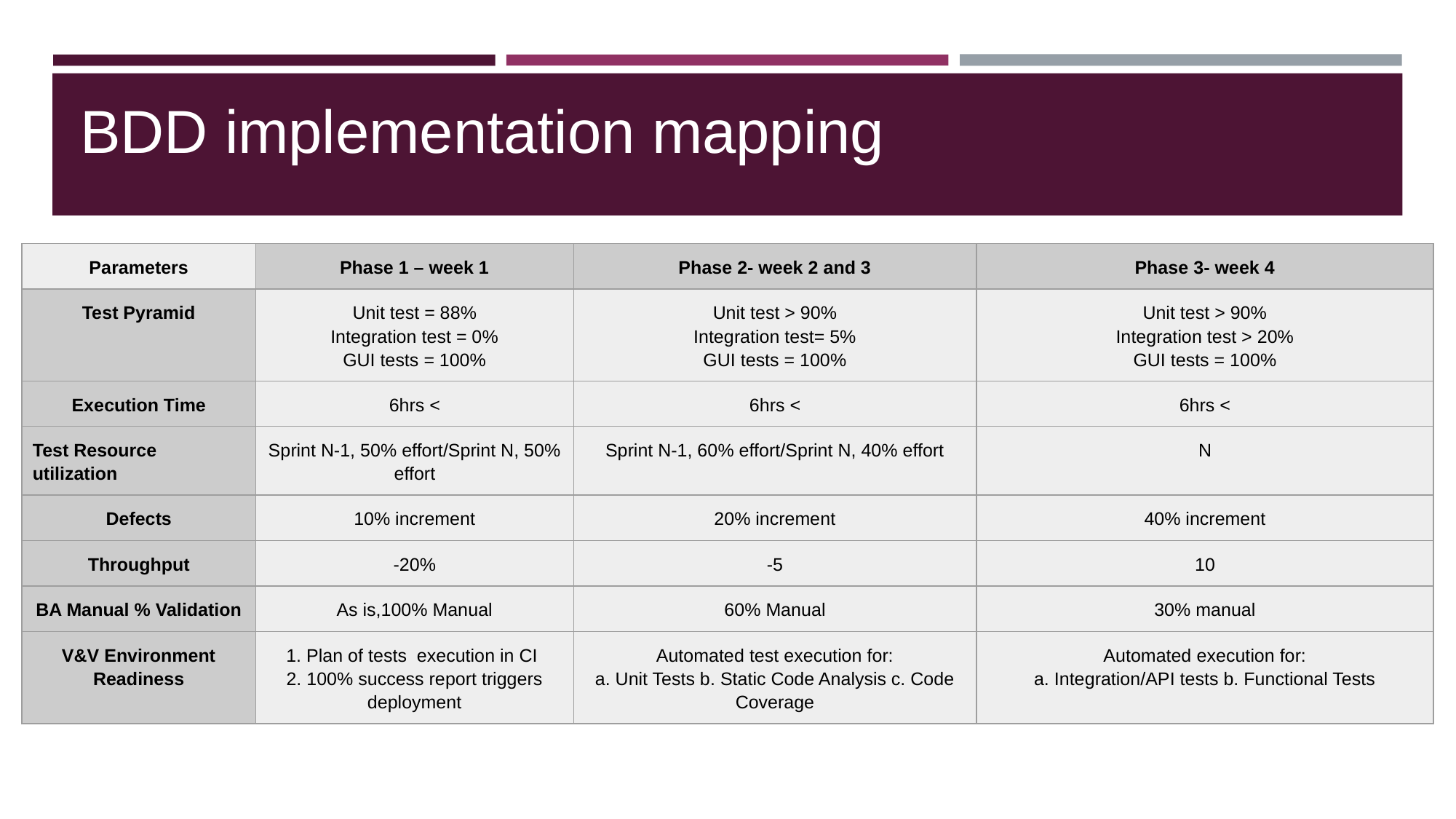

# BDD implementation mapping
| Parameters | Phase 1 – week 1 | Phase 2- week 2 and 3 | Phase 3- week 4 |
| --- | --- | --- | --- |
| Test Pyramid | Unit test = 88% Integration test = 0% GUI tests = 100% | Unit test > 90% Integration test= 5% GUI tests = 100% | Unit test > 90% Integration test > 20% GUI tests = 100% |
| Execution Time | 6hrs < | 6hrs < | 6hrs < |
| Test Resource utilization | Sprint N-1, 50% effort/Sprint N, 50% effort | Sprint N-1, 60% effort/Sprint N, 40% effort | N |
| Defects | 10% increment | 20% increment | 40% increment |
| Throughput | -20% | -5 | 10 |
| BA Manual % Validation | As is,100% Manual | 60% Manual | 30% manual |
| V&V Environment Readiness | 1. Plan of tests execution in CI 2. 100% success report triggers deployment | Automated test execution for: a. Unit Tests b. Static Code Analysis c. Code Coverage | Automated execution for: a. Integration/API tests b. Functional Tests |